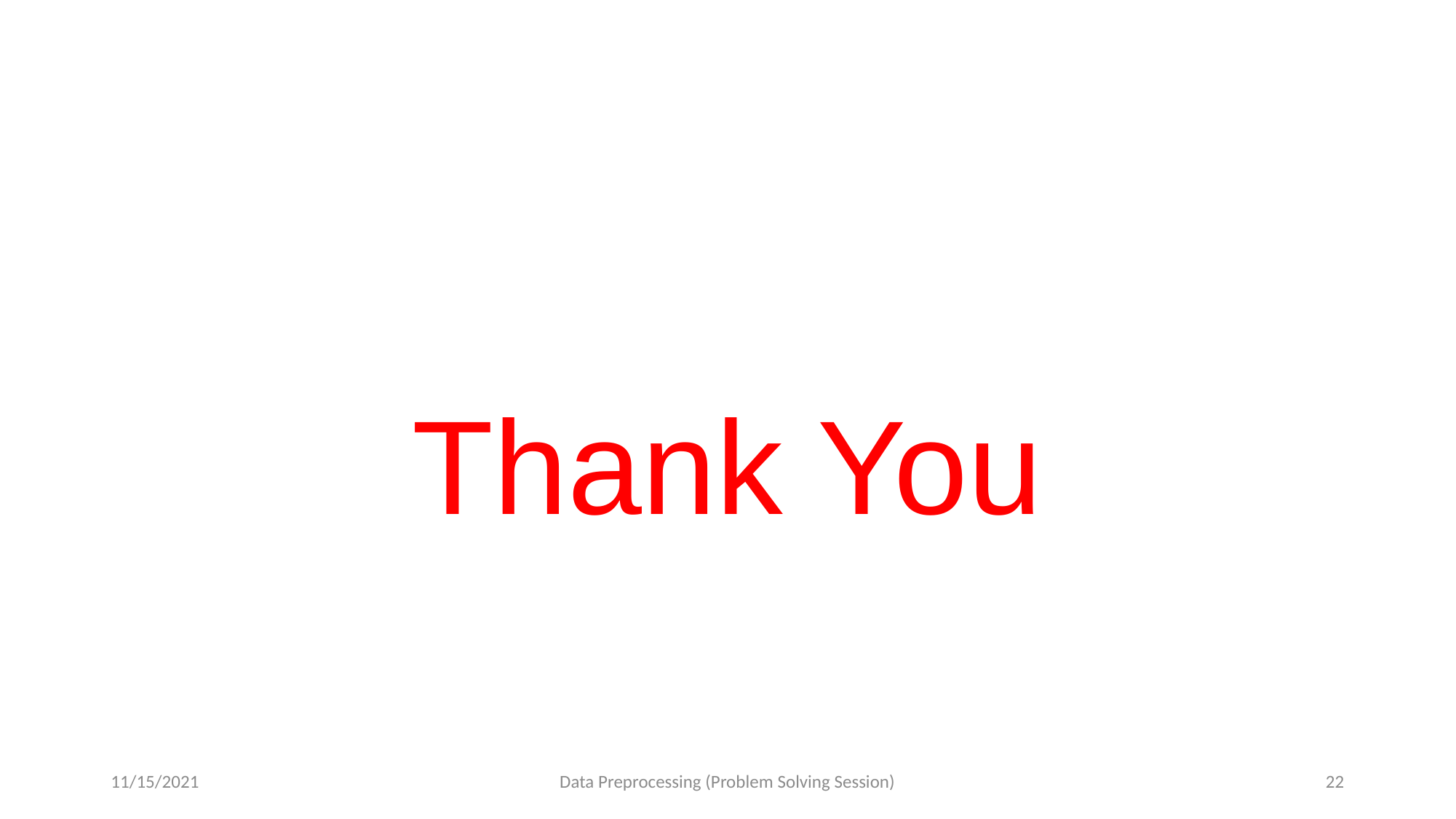

Thank You
11/15/2021
Data Preprocessing (Problem Solving Session)
22